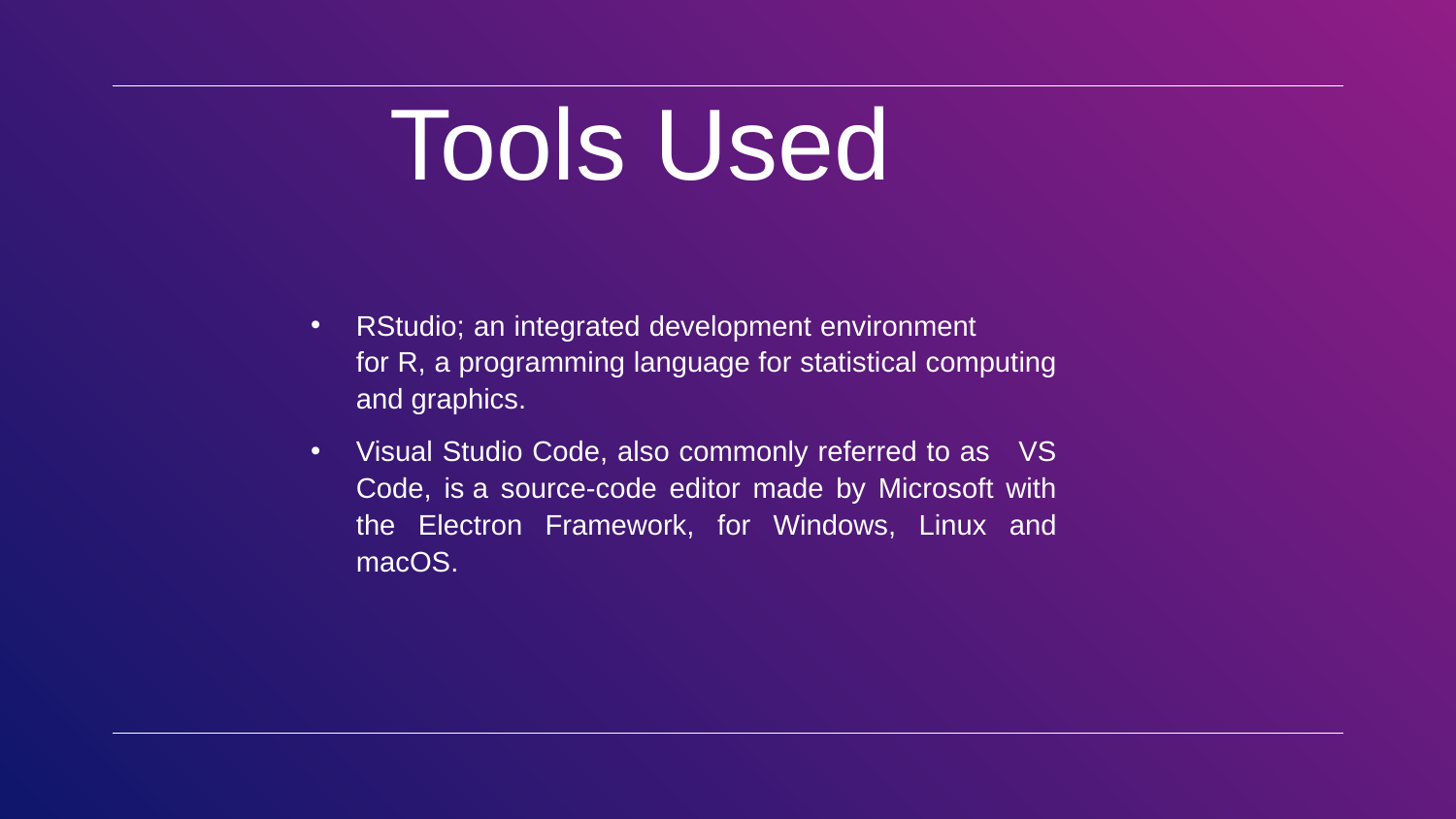

# Tools Used
RStudio; an integrated development environment          for R, a programming language for statistical computing and graphics.
Visual Studio Code, also commonly referred to as   VS Code, is a source-code editor made by Microsoft with the Electron Framework, for Windows, Linux and macOS.